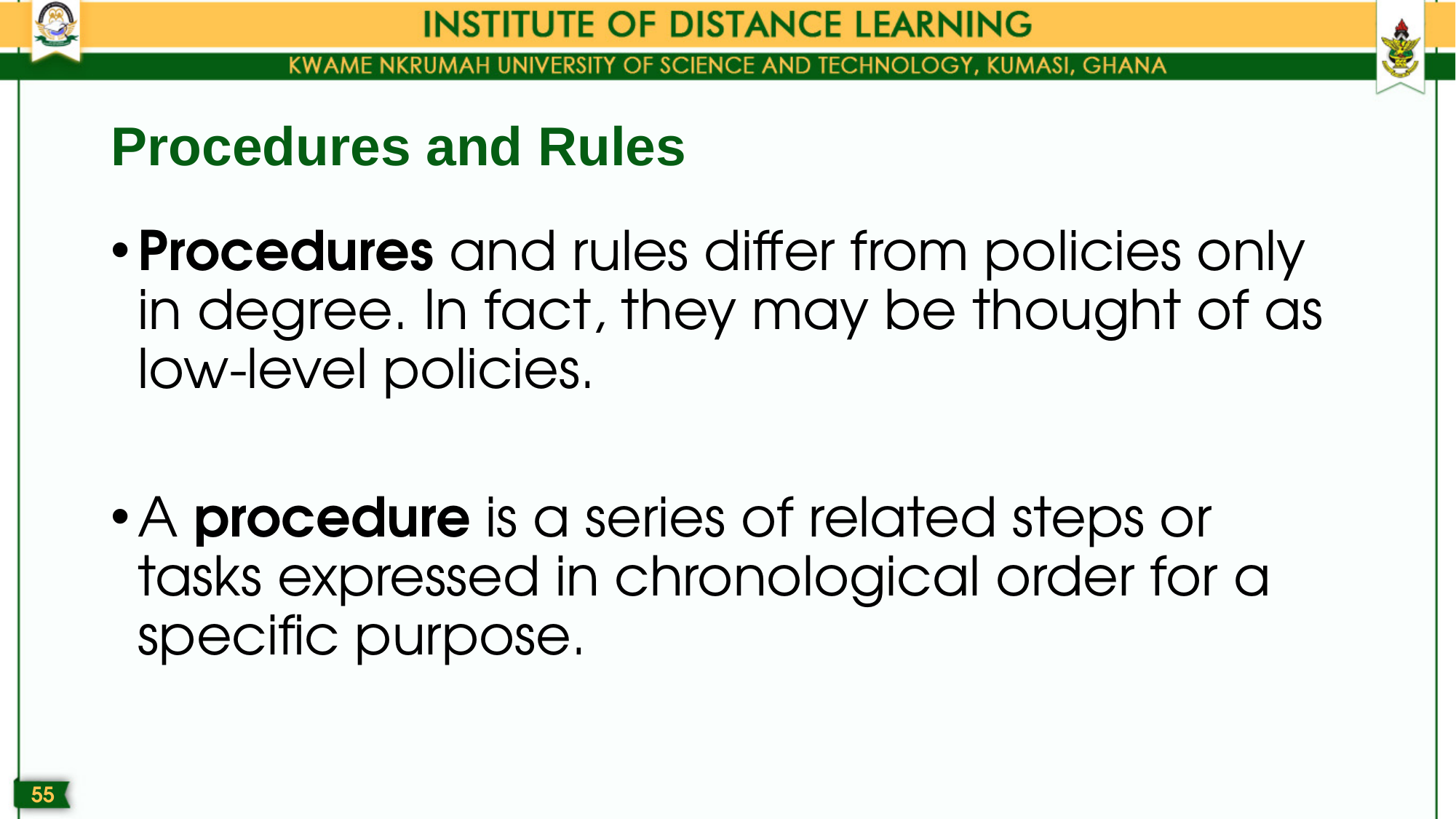

# Procedures and Rules
Procedures and rules differ from policies only in degree. In fact, they may be thought of as low-level policies.

A procedure is a series of related steps or tasks expressed in chronological order for a specific purpose.
55